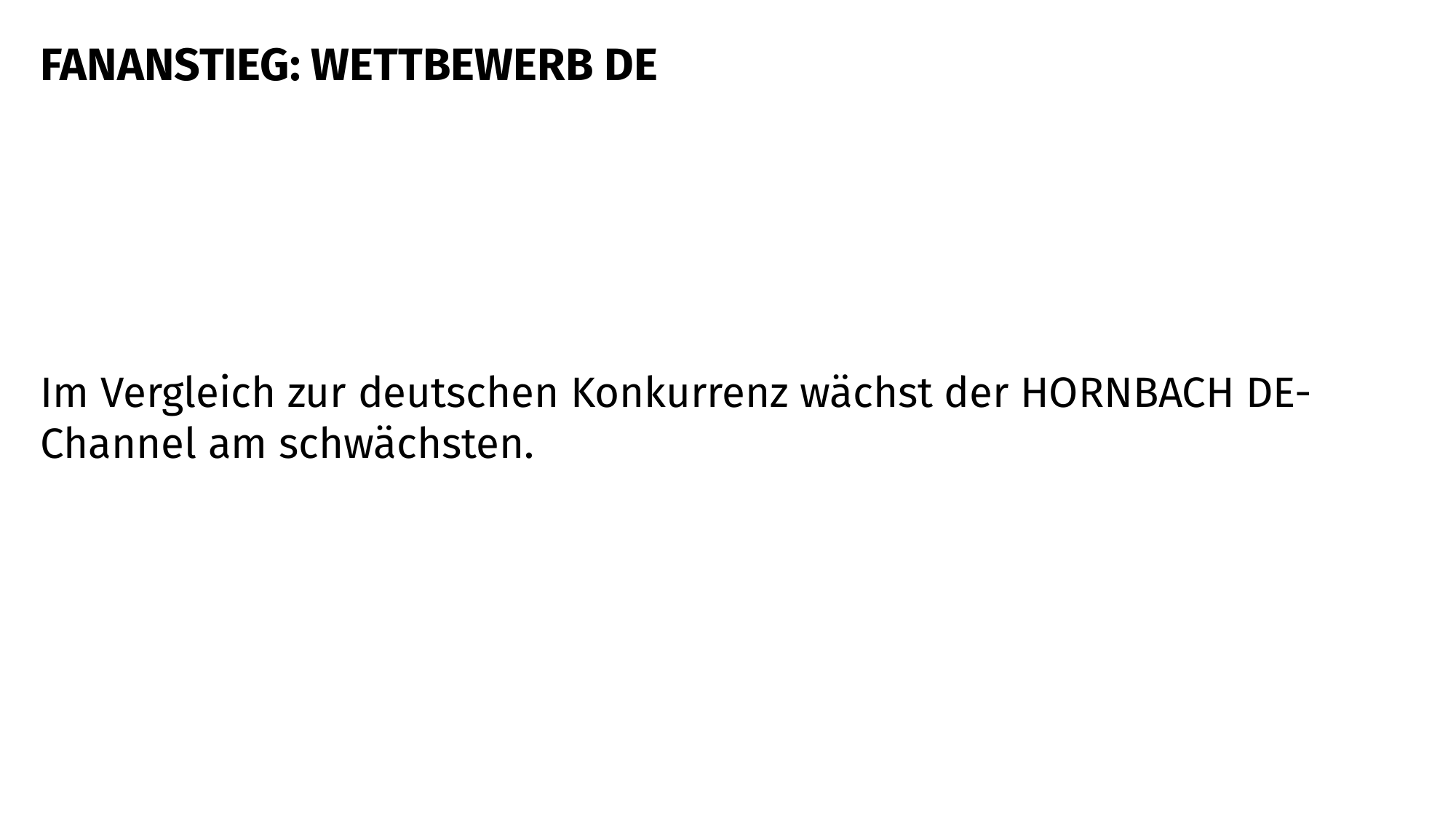

FANANSTIEG: WETTBEWERB DE
Im Vergleich zur deutschen Konkurrenz wächst der HORNBACH DE-Channel am schwächsten.